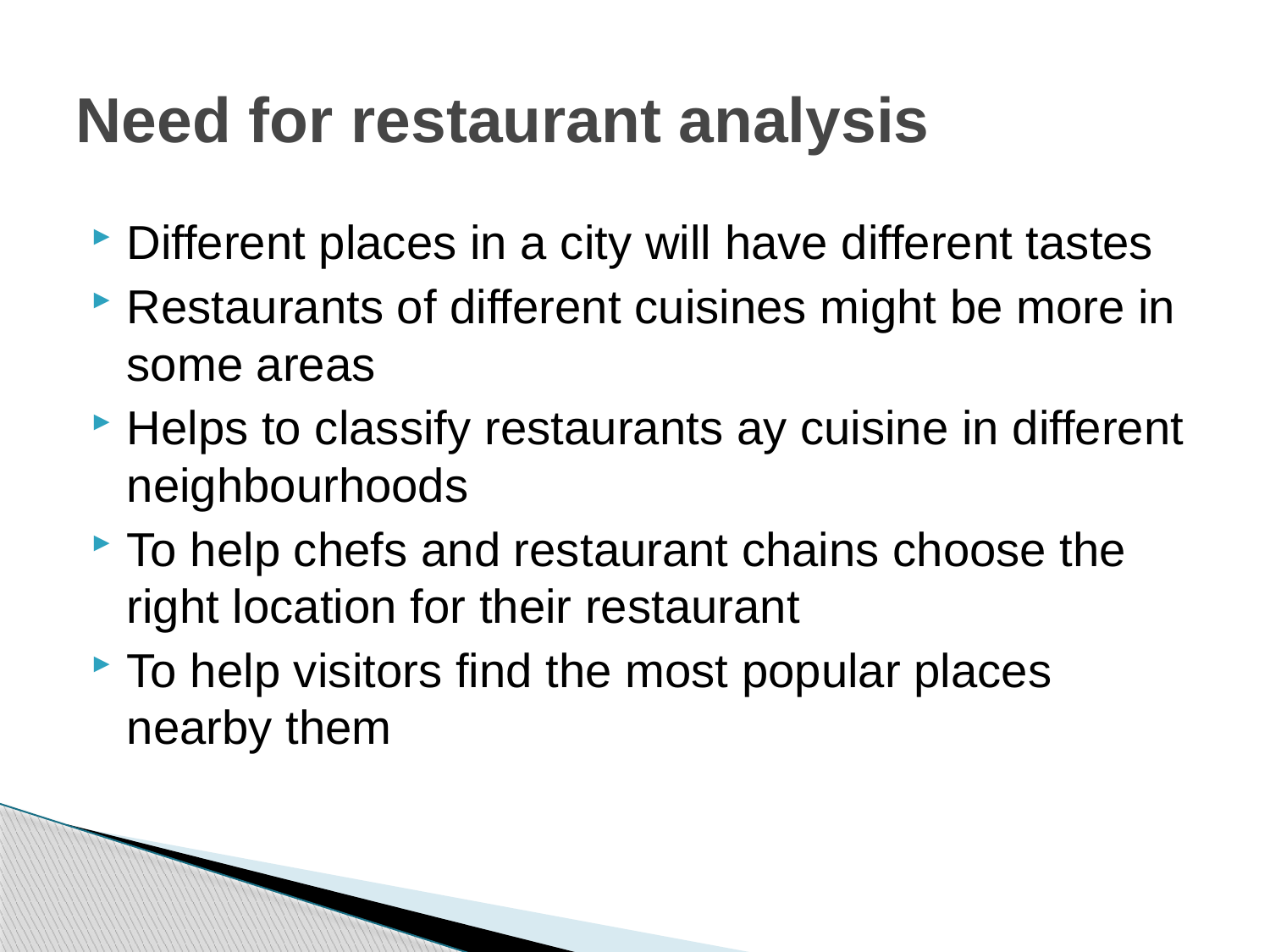

# Need for restaurant analysis
Different places in a city will have different tastes
Restaurants of different cuisines might be more in some areas
Helps to classify restaurants ay cuisine in different neighbourhoods
To help chefs and restaurant chains choose the right location for their restaurant
To help visitors find the most popular places nearby them